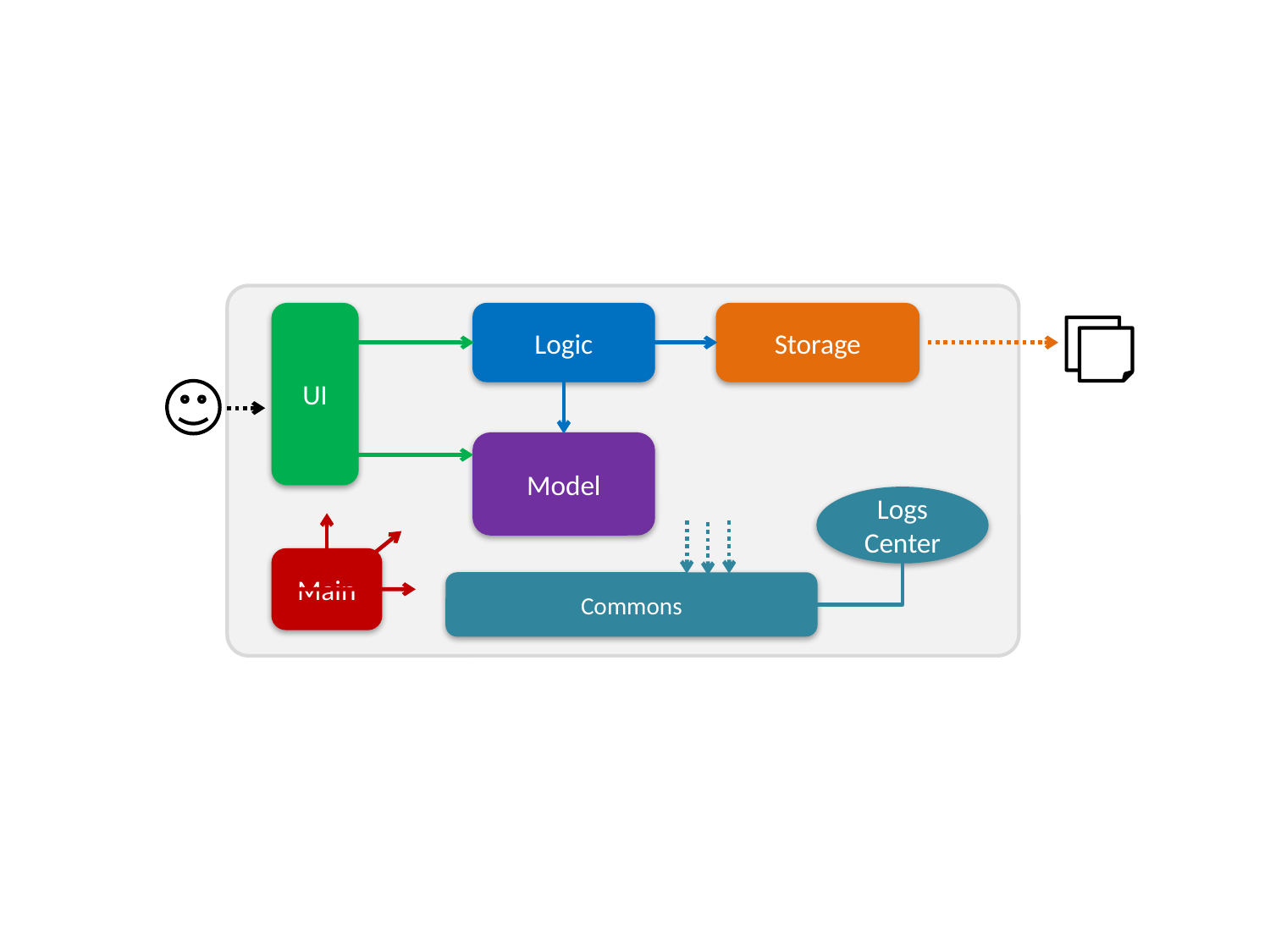

UI
Logic
Storage

Model
Logs
Center
Main
Commons